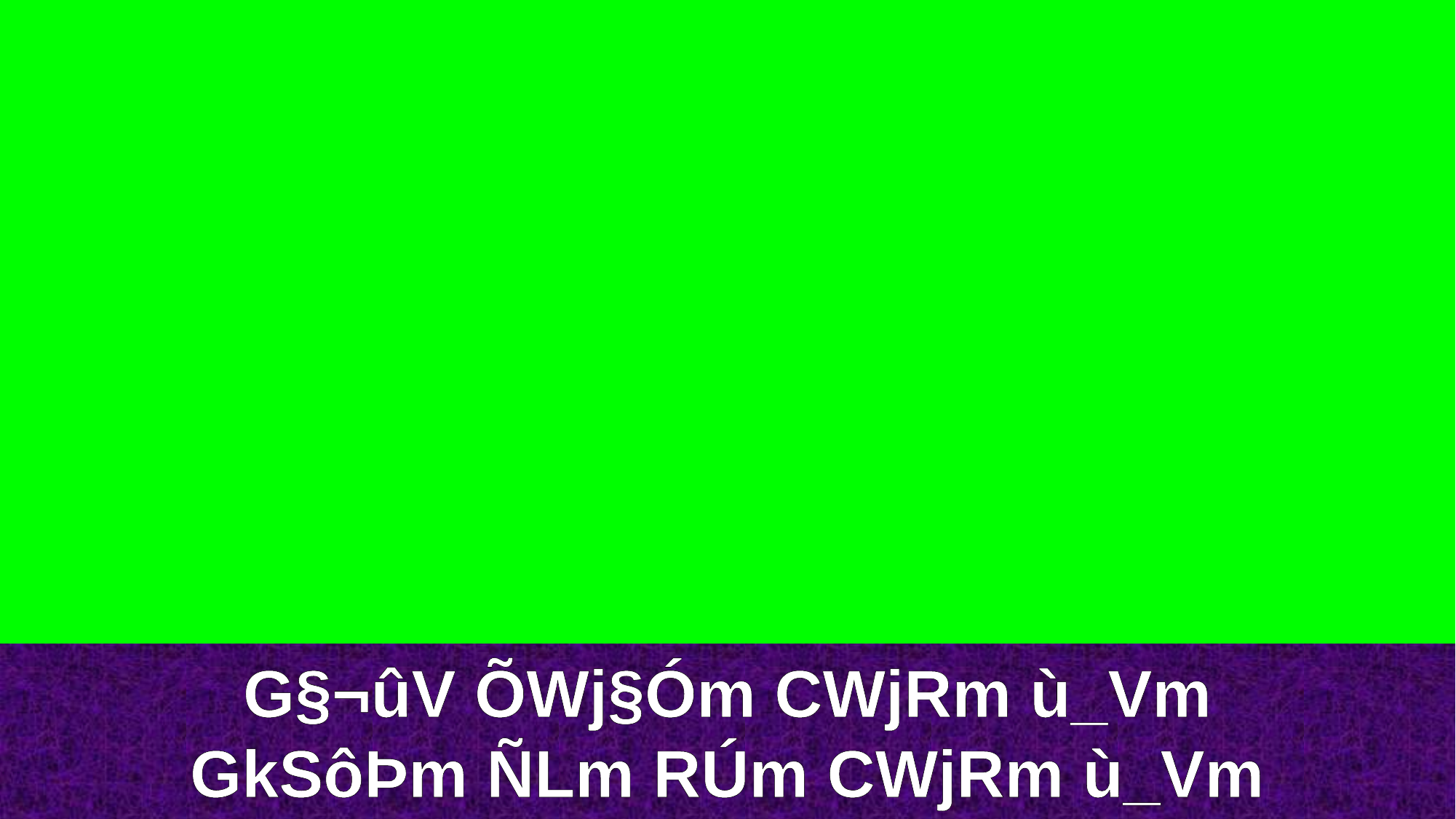

G§¬ûV ÕWj§Óm CWjRm ù_Vm
GkSôÞm ÑLm RÚm CWjRm ù_Vm